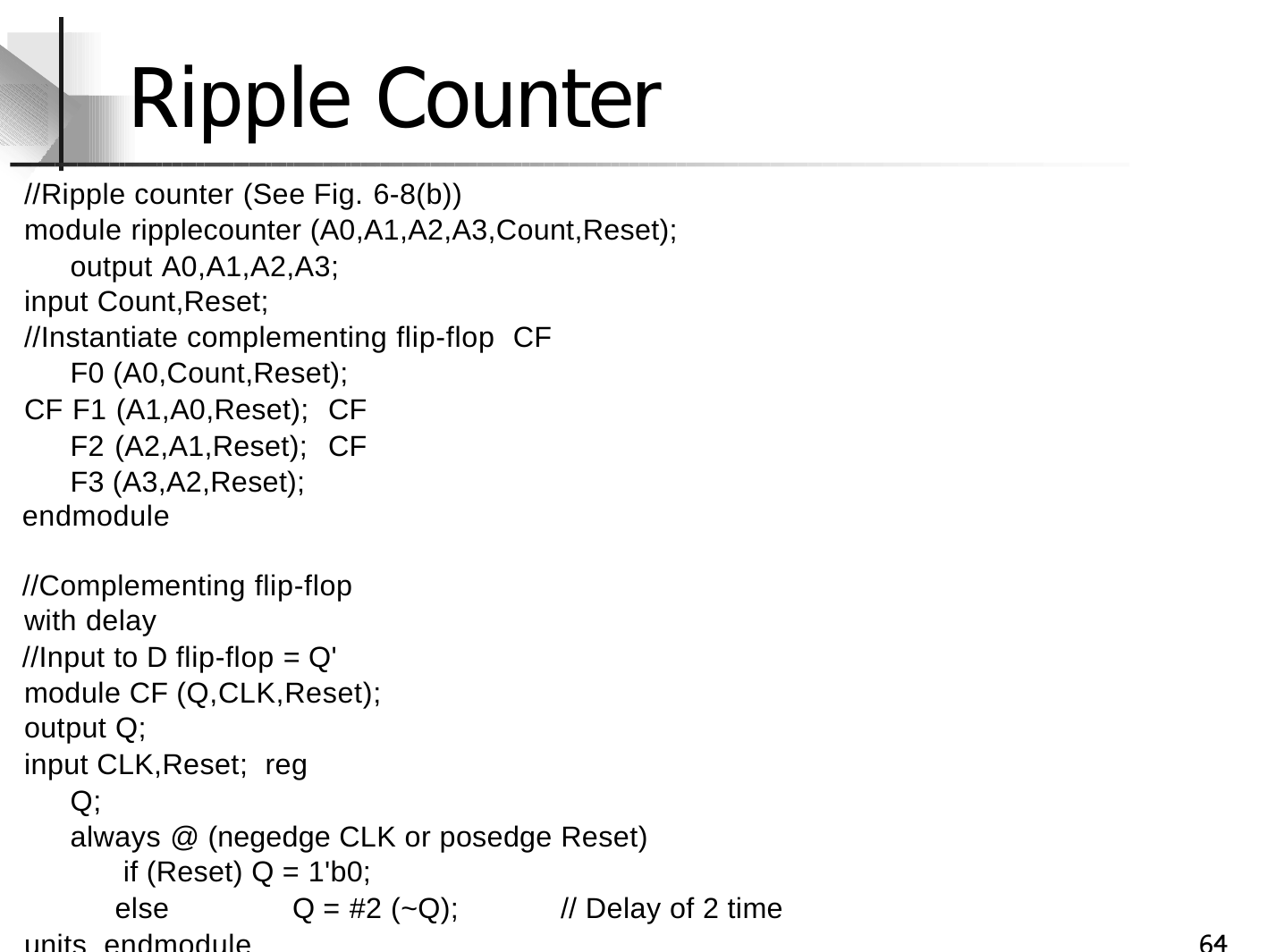

# Ripple Counter
//Ripple counter (See Fig. 6-8(b))
module ripplecounter (A0,A1,A2,A3,Count,Reset);  output A0,A1,A2,A3;
input Count,Reset;
//Instantiate complementing flip-flop  CF F0 (A0,Count,Reset);
CF F1 (A1,A0,Reset);  CF F2 (A2,A1,Reset);  CF F3 (A3,A2,Reset);
endmodule

//Complementing flip-flop with delay
//Input to D flip-flop = Q'  module CF (Q,CLK,Reset);
output Q;
input CLK,Reset;  reg Q;
always @ (negedge CLK or posedge Reset)  if (Reset) Q = 1'b0;
else	Q = #2 (~Q);	// Delay of 2 time units  endmodule
64